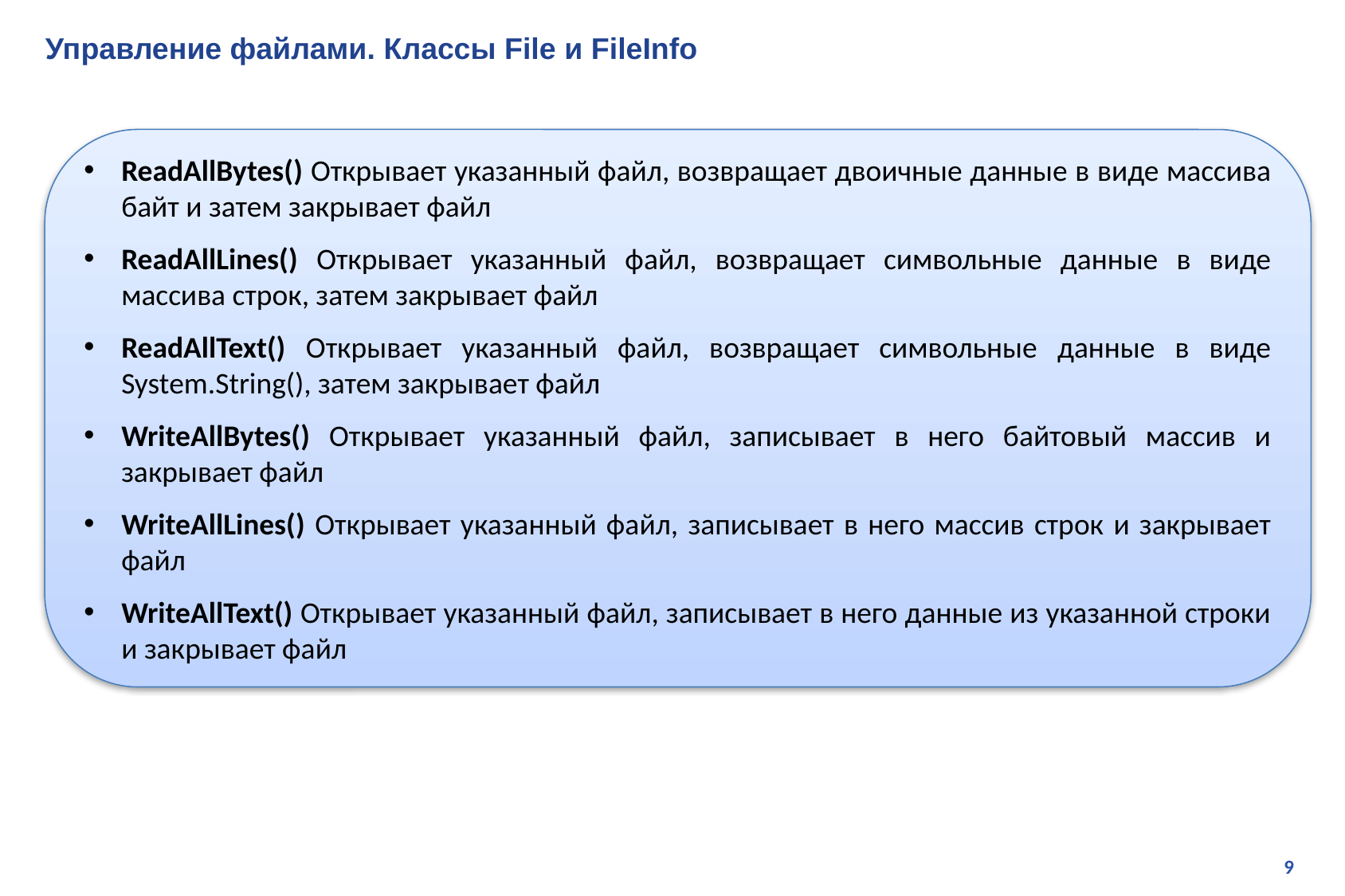

# Управление файлами. Классы File и FileInfo
ReadAllBytes() Открывает указанный файл, возвращает двоичные данные в виде массива байт и затем закрывает файл
ReadAllLines() Открывает указанный файл, возвращает символьные данные в виде массива строк, затем закрывает файл
ReadAllText() Открывает указанный файл, возвращает символьные данные в виде System.String(), затем закрывает файл
WriteAllBytes() Открывает указанный файл, записывает в него байтовый массив и закрывает файл
WriteAllLines() Открывает указанный файл, записывает в него массив строк и закрывает файл
WriteAllText() Открывает указанный файл, записывает в него данные из указанной строки и закрывает файл